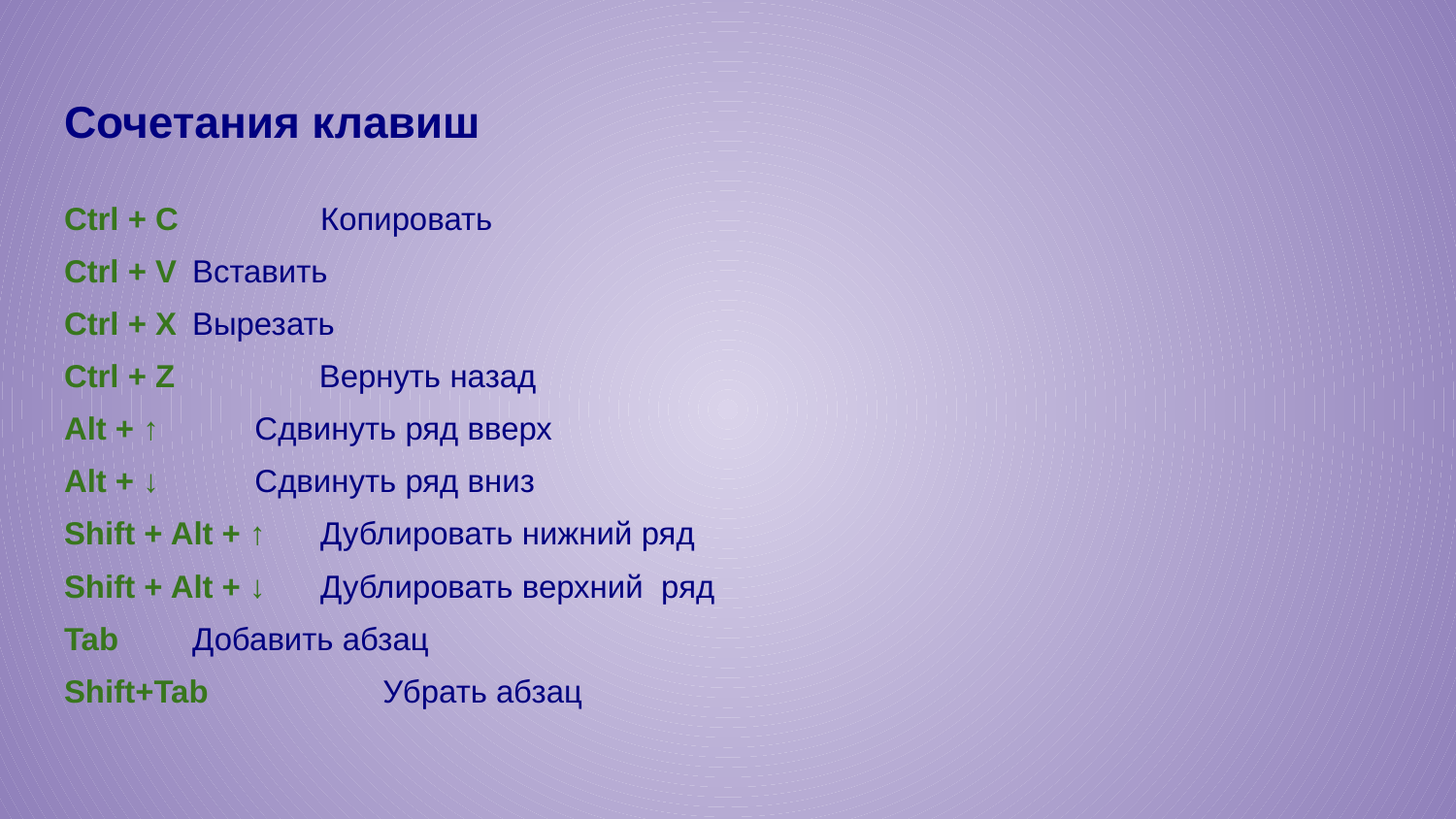

# Сочетания клавиш
Ctrl + C  		Копировать
Ctrl + V 			Вставить
Ctrl + X 			Вырезать
Ctrl + Z                Вернуть назад
Alt + ↑  		       Сдвинуть ряд вверх
Alt + ↓  		       Сдвинуть ряд вниз
Shift + Alt + ↑    	Дублировать нижний ряд
Shift + Alt + ↓  	Дублировать верхний  ряд
Tab 				Добавить абзац
Shift+Tab 	       Убрать абзац